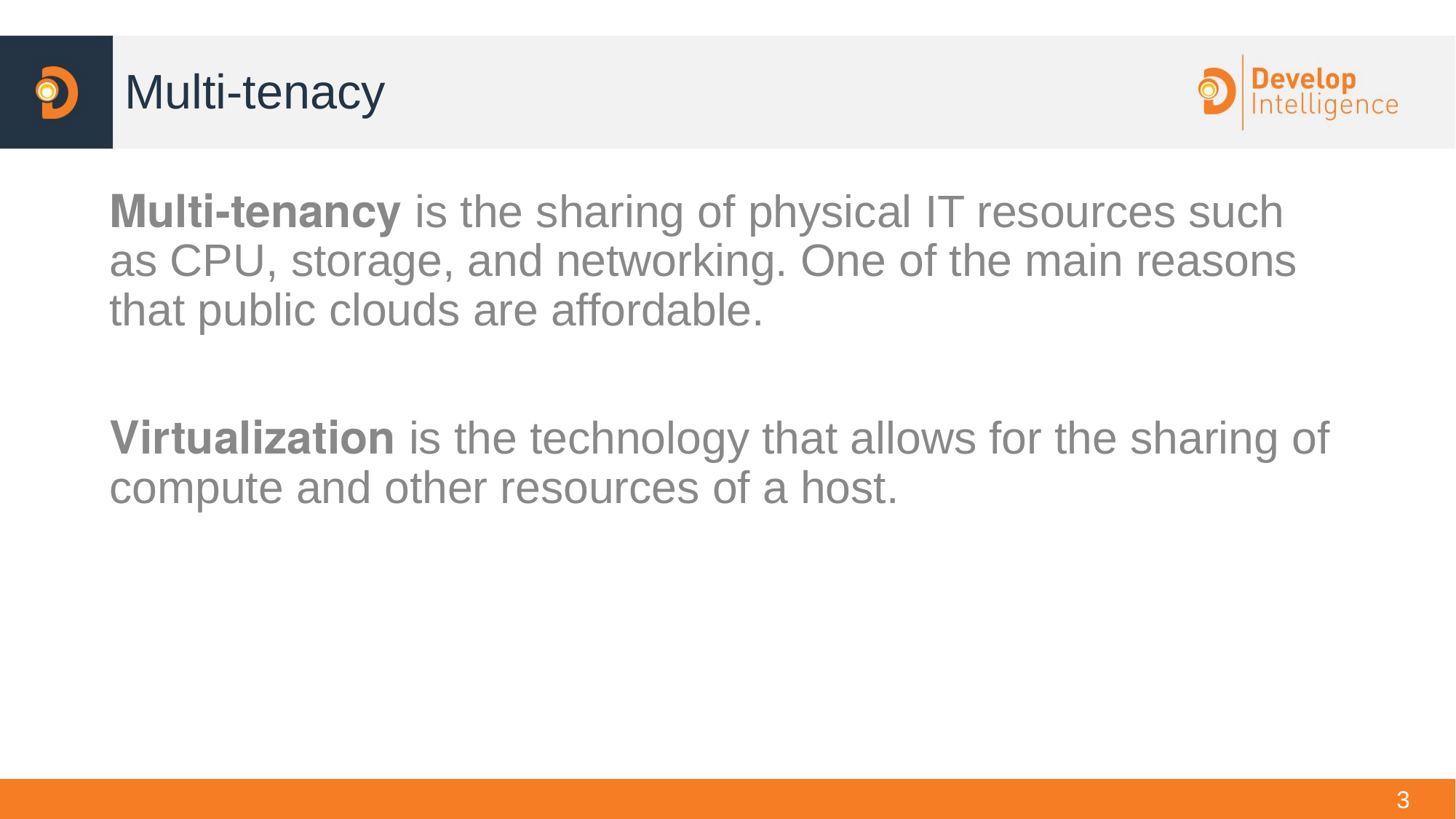

# Multi-tenacy
Multi-tenancy is the sharing of physical IT resources such as CPU, storage, and networking. One of the main reasons that public clouds are affordable.

Virtualization is the technology that allows for the sharing of compute and other resources of a host.
3